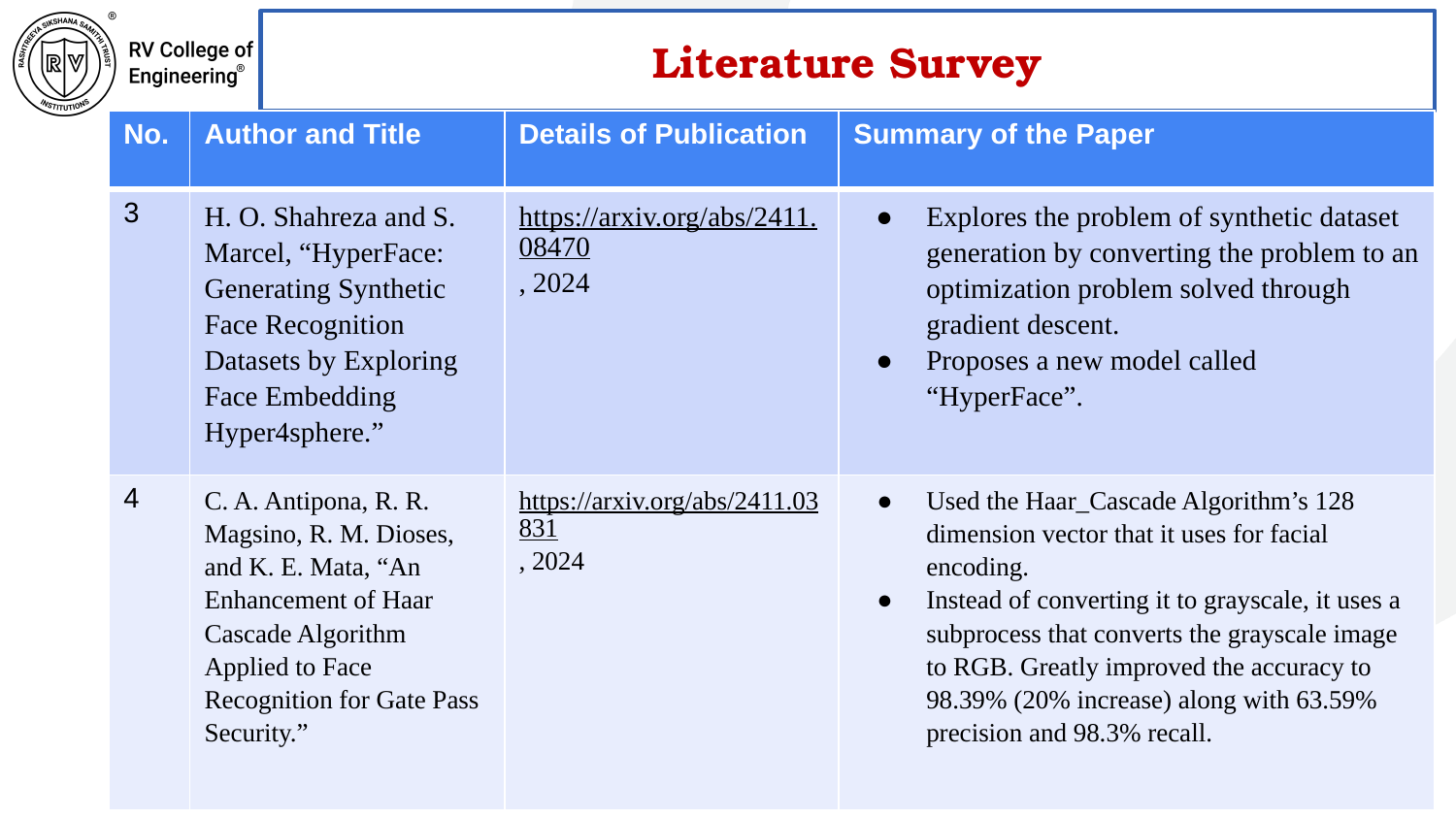

Literature Survey

| No. | Author and Title | Details of Publication | Summary of the Paper |
| --- | --- | --- | --- |
| 3 | H. O. Shahreza and S. Marcel, “HyperFace: Generating Synthetic Face Recognition Datasets by Exploring Face Embedding Hyper4sphere.” | https://arxiv.org/abs/2411.08470, 2024 | Explores the problem of synthetic dataset generation by converting the problem to an optimization problem solved through gradient descent. Proposes a new model called “HyperFace”. |
| 4 | C. A. Antipona, R. R. Magsino, R. M. Dioses, and K. E. Mata, “An Enhancement of Haar Cascade Algorithm Applied to Face Recognition for Gate Pass Security.” | https://arxiv.org/abs/2411.03831, 2024 | Used the Haar\_Cascade Algorithm’s 128 dimension vector that it uses for facial encoding. Instead of converting it to grayscale, it uses a subprocess that converts the grayscale image to RGB. Greatly improved the accuracy to 98.39% (20% increase) along with 63.59% precision and 98.3% recall. |
5